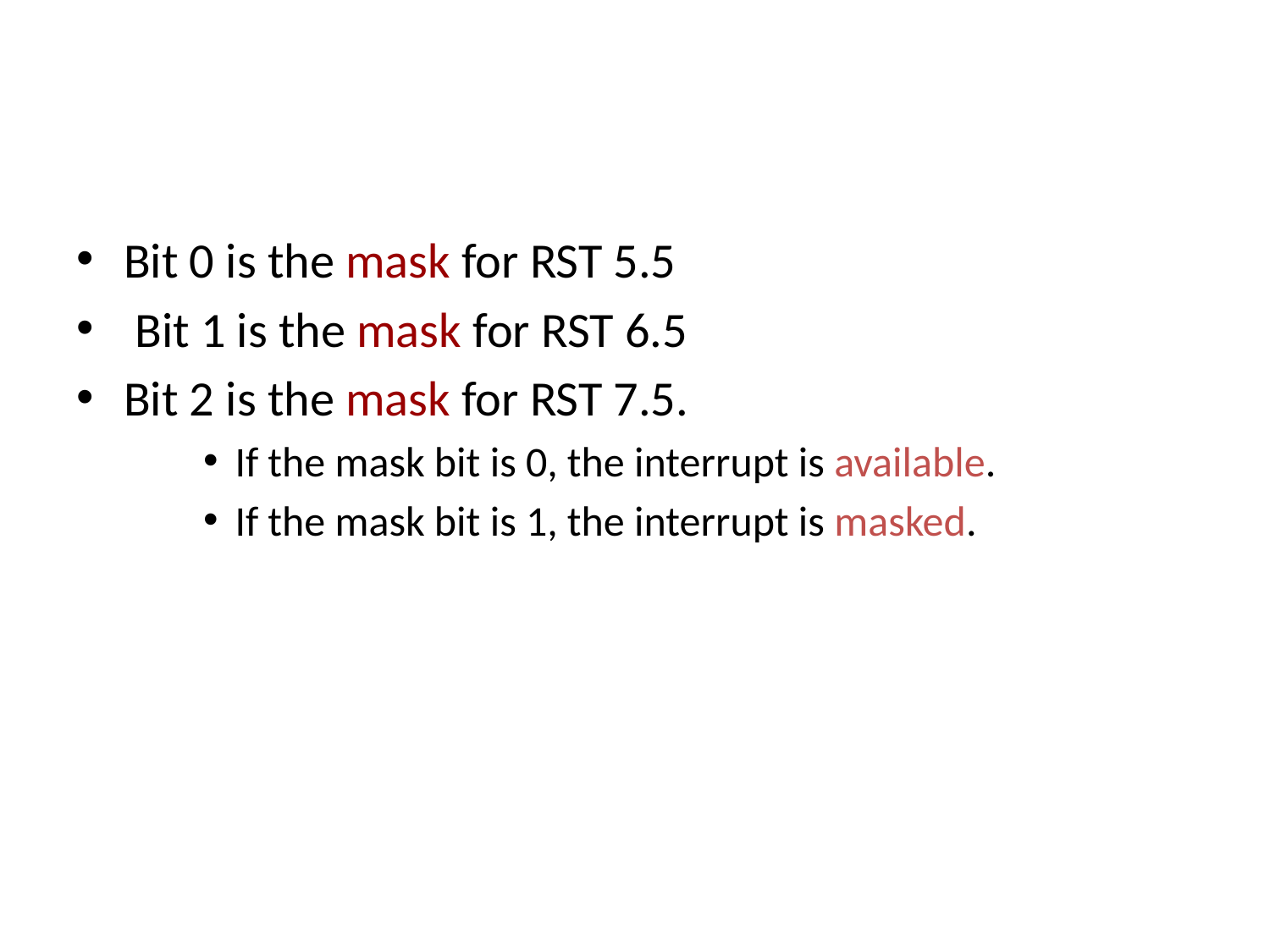

#
Bit 0 is the mask for RST 5.5
 Bit 1 is the mask for RST 6.5
Bit 2 is the mask for RST 7.5.
If the mask bit is 0, the interrupt is available.
If the mask bit is 1, the interrupt is masked.